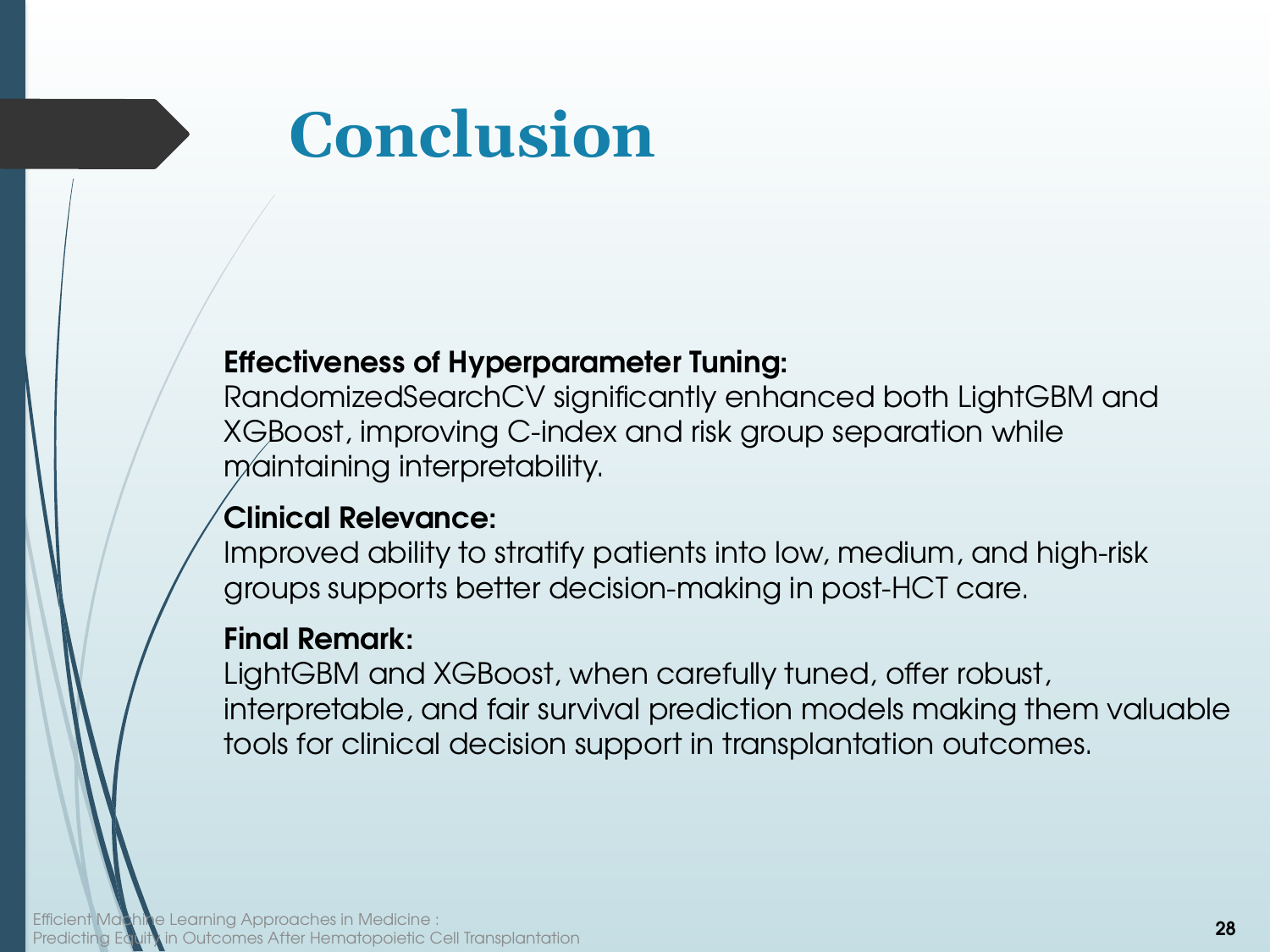

# Conclusion
Effectiveness of Hyperparameter Tuning:
RandomizedSearchCV significantly enhanced both LightGBM and XGBoost, improving C-index and risk group separation while maintaining interpretability.
Clinical Relevance:
Improved ability to stratify patients into low, medium, and high-risk groups supports better decision-making in post-HCT care.
Final Remark:
LightGBM and XGBoost, when carefully tuned, offer robust, interpretable, and fair survival prediction models making them valuable tools for clinical decision support in transplantation outcomes.
Efficient Machine Learning Approaches in Medicine :
Predicting Equity in Outcomes After Hematopoietic Cell Transplantation
28